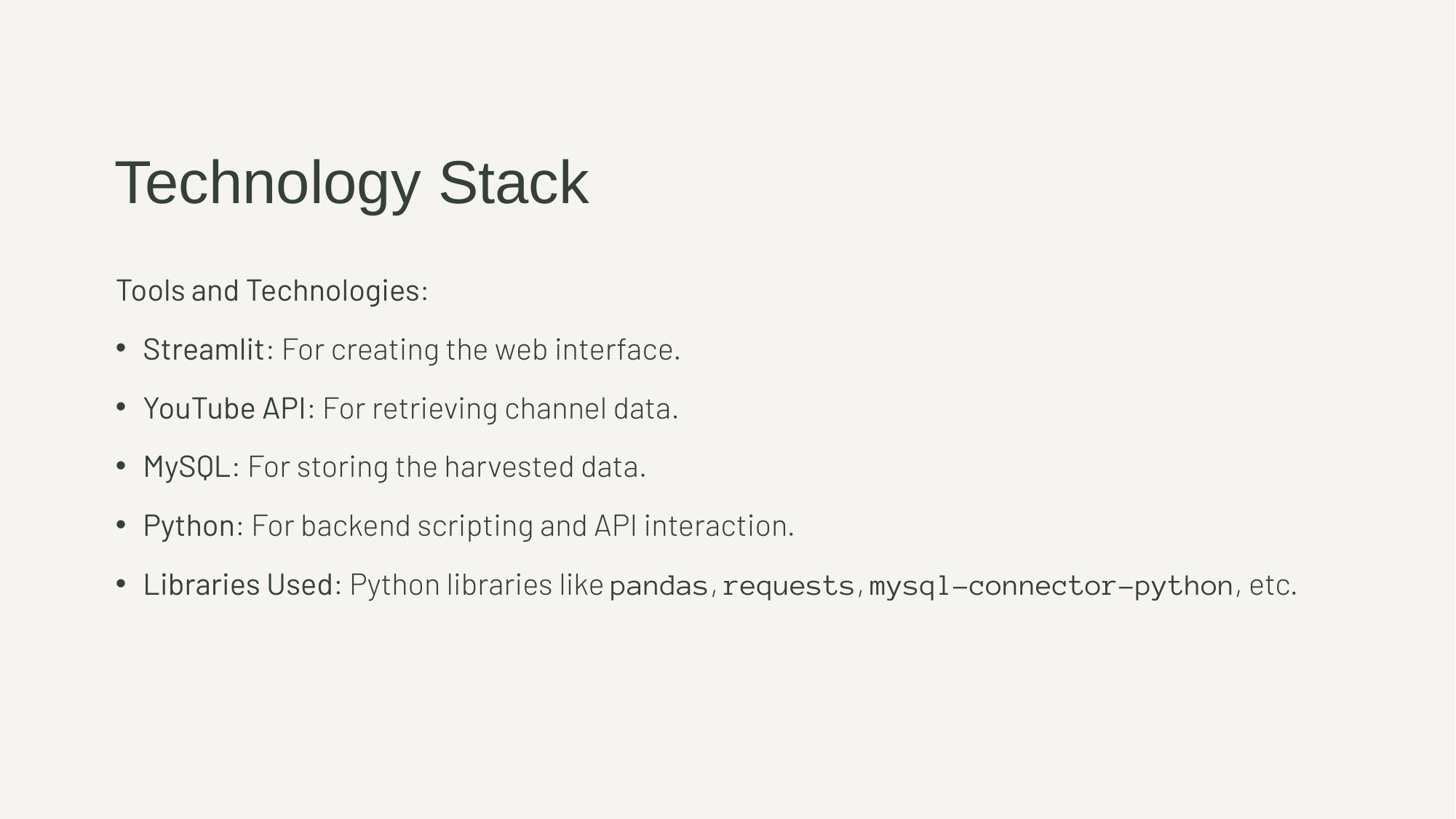

# Technology Stack
Tools and Technologies:
Streamlit: For creating the web interface.
YouTube API: For retrieving channel data.
MySQL: For storing the harvested data.
Python: For backend scripting and API interaction.
Libraries Used: Python libraries like pandas, requests, mysql-connector-python, etc.